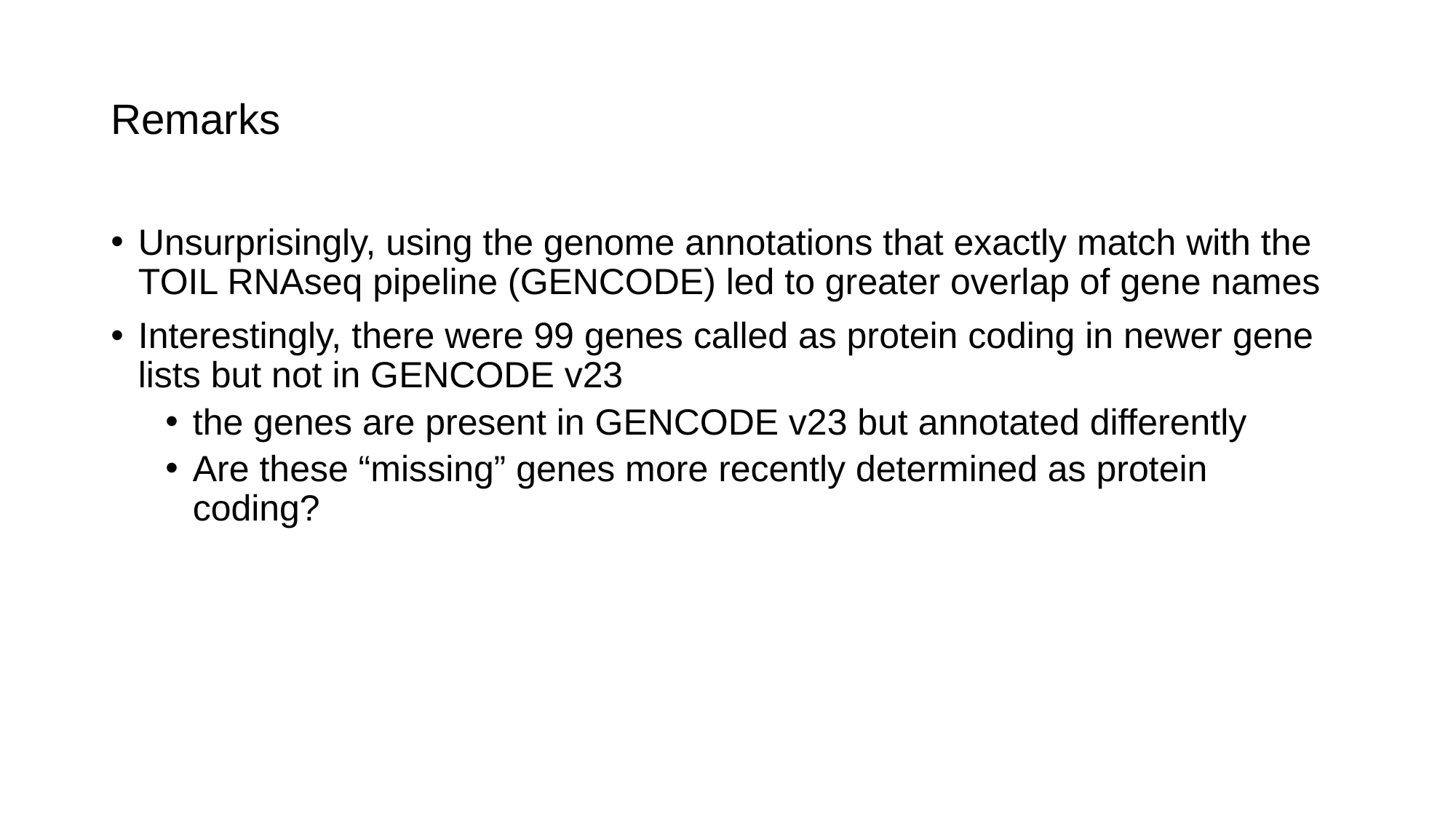

# Remarks
Unsurprisingly, using the genome annotations that exactly match with the TOIL RNAseq pipeline (GENCODE) led to greater overlap of gene names
Interestingly, there were 99 genes called as protein coding in newer gene lists but not in GENCODE v23
the genes are present in GENCODE v23 but annotated differently
Are these “missing” genes more recently determined as protein coding?